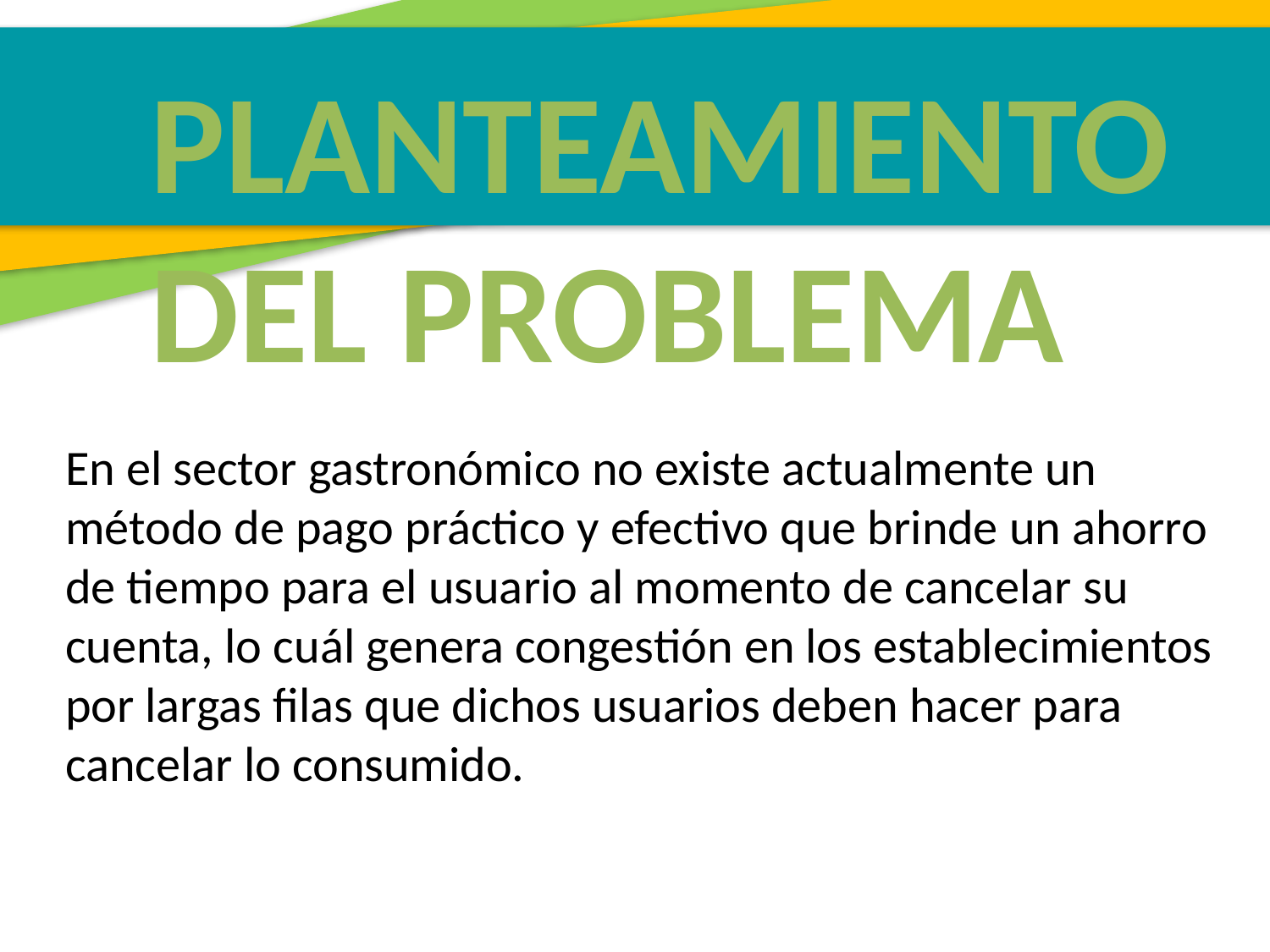

PLANTEAMIENTO DEL PROBLEMA

En el sector gastronómico no existe actualmente un método de pago práctico y efectivo que brinde un ahorro de tiempo para el usuario al momento de cancelar su cuenta, lo cuál genera congestión en los establecimientos por largas filas que dichos usuarios deben hacer para cancelar lo consumido.